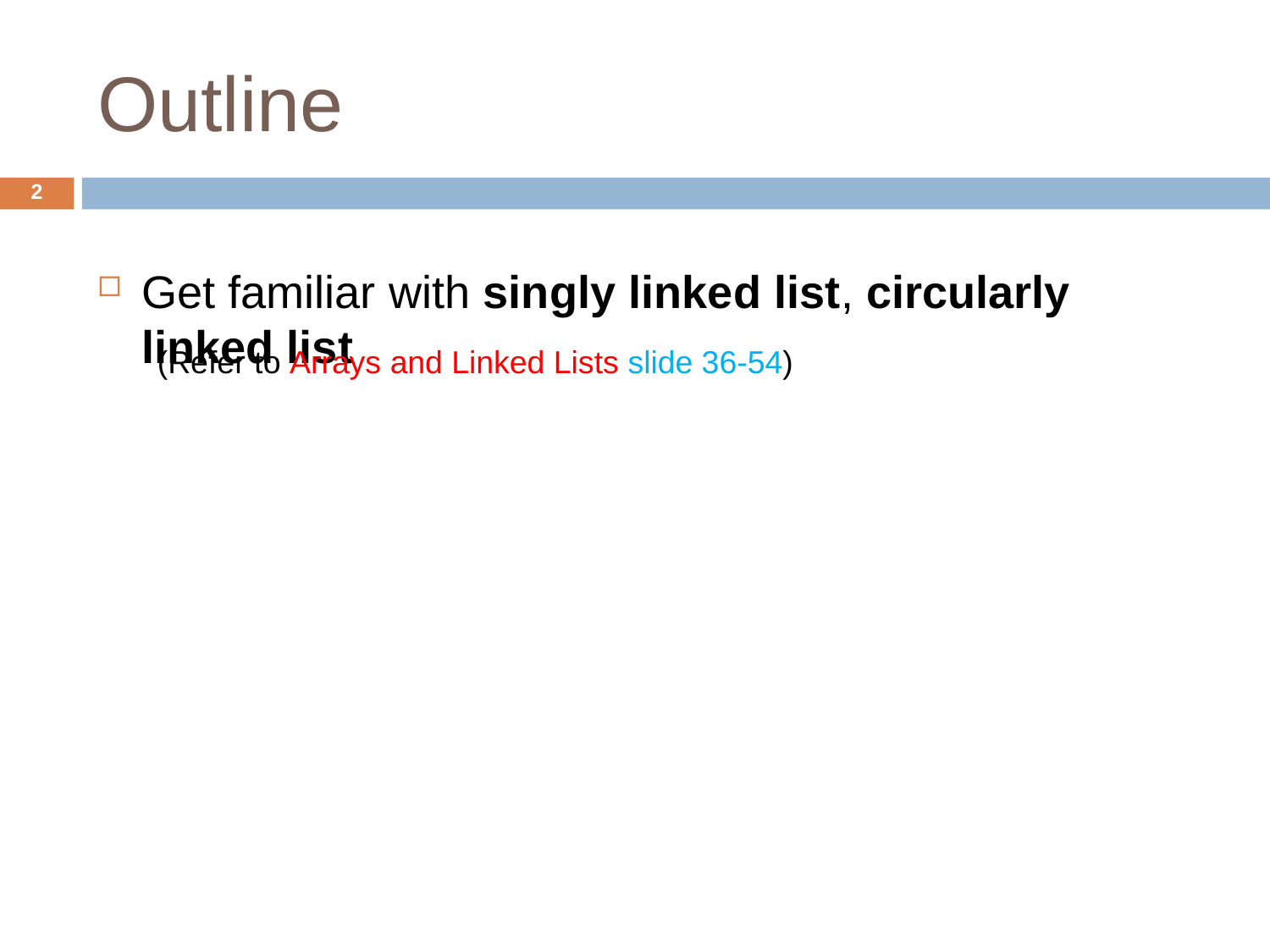

Outline
2
Get familiar with singly linked list, circularly linked list
(Refer to Arrays and Linked Lists slide 36-54)